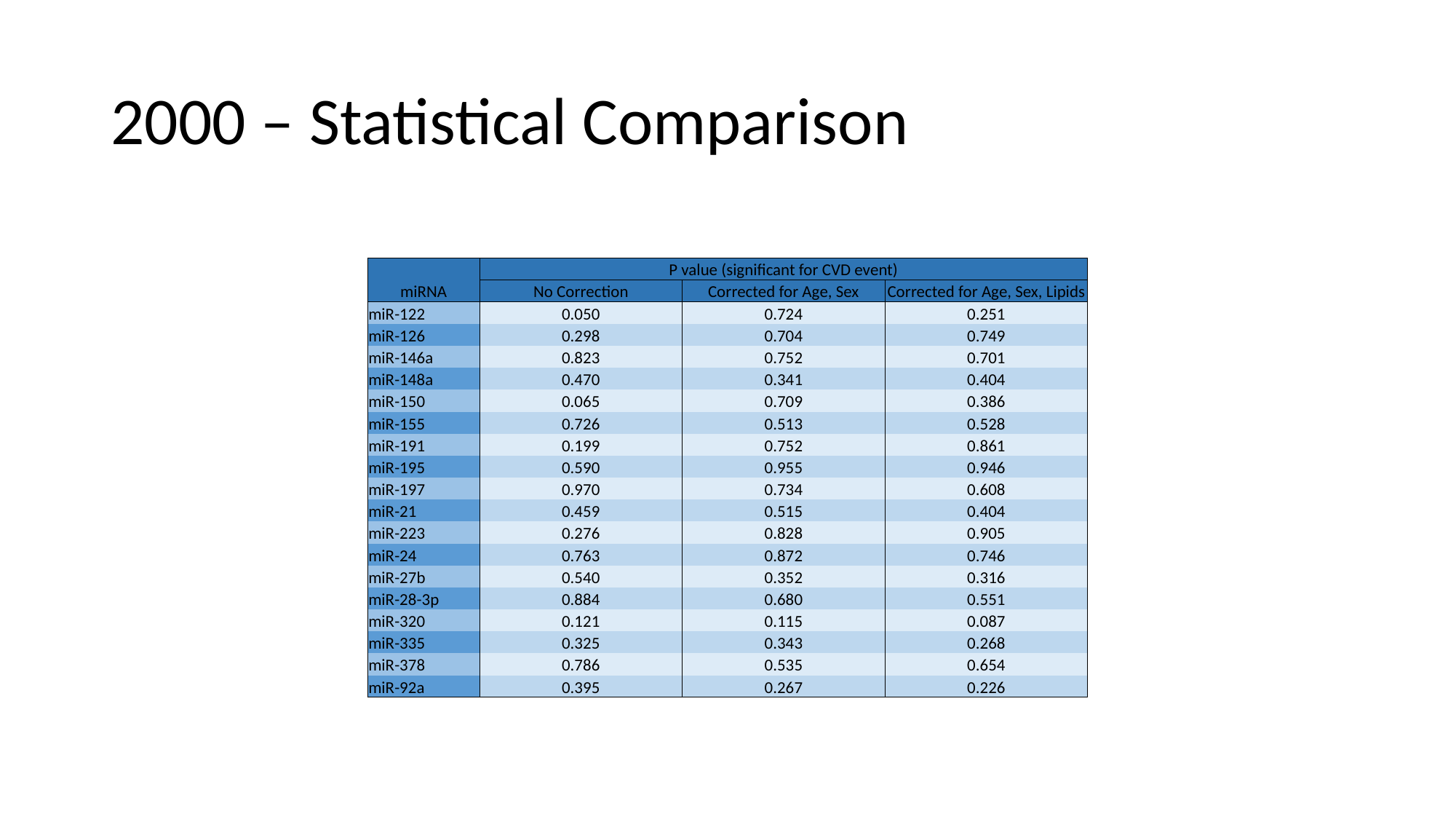

# 2000 – Statistical Comparison
| miRNA | P value (significant for CVD event) |  |  |
| --- | --- | --- | --- |
|  | No Correction | Corrected for Age, Sex | Corrected for Age, Sex, Lipids |
| miR-122 | 0.050 | 0.724 | 0.251 |
| miR-126 | 0.298 | 0.704 | 0.749 |
| miR-146a | 0.823 | 0.752 | 0.701 |
| miR-148a | 0.470 | 0.341 | 0.404 |
| miR-150 | 0.065 | 0.709 | 0.386 |
| miR-155 | 0.726 | 0.513 | 0.528 |
| miR-191 | 0.199 | 0.752 | 0.861 |
| miR-195 | 0.590 | 0.955 | 0.946 |
| miR-197 | 0.970 | 0.734 | 0.608 |
| miR-21 | 0.459 | 0.515 | 0.404 |
| miR-223 | 0.276 | 0.828 | 0.905 |
| miR-24 | 0.763 | 0.872 | 0.746 |
| miR-27b | 0.540 | 0.352 | 0.316 |
| miR-28-3p | 0.884 | 0.680 | 0.551 |
| miR-320 | 0.121 | 0.115 | 0.087 |
| miR-335 | 0.325 | 0.343 | 0.268 |
| miR-378 | 0.786 | 0.535 | 0.654 |
| miR-92a | 0.395 | 0.267 | 0.226 |